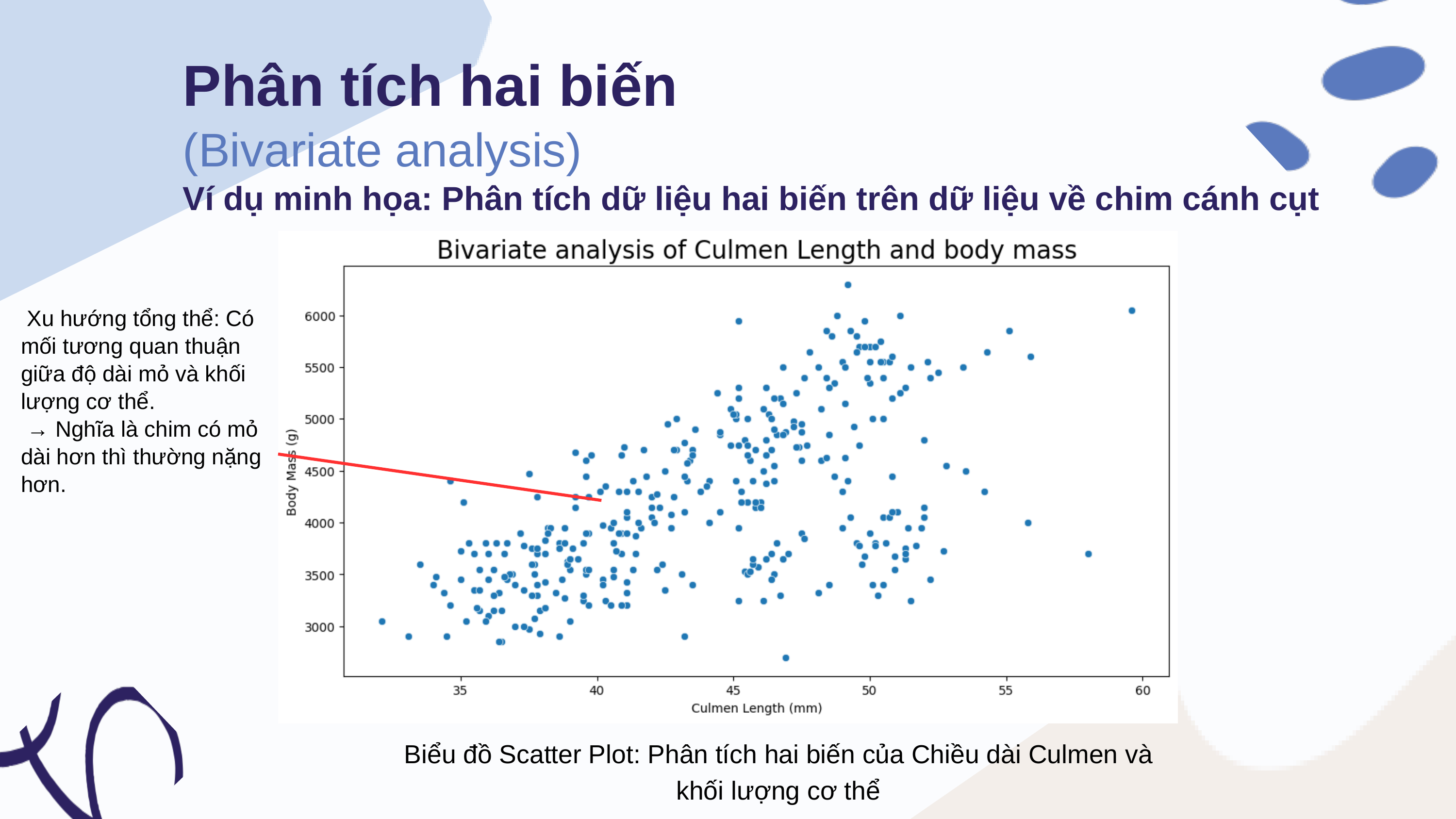

Phân tích hai biến
(Bivariate analysis)
Ví dụ minh họa: Phân tích dữ liệu hai biến trên dữ liệu về chim cánh cụt

 Xu hướng tổng thể: Có mối tương quan thuận giữa độ dài mỏ và khối lượng cơ thể.
 → Nghĩa là chim có mỏ dài hơn thì thường nặng hơn.

Biểu đồ Scatter Plot: Phân tích hai biến của Chiều dài Culmen và khối lượng cơ thể